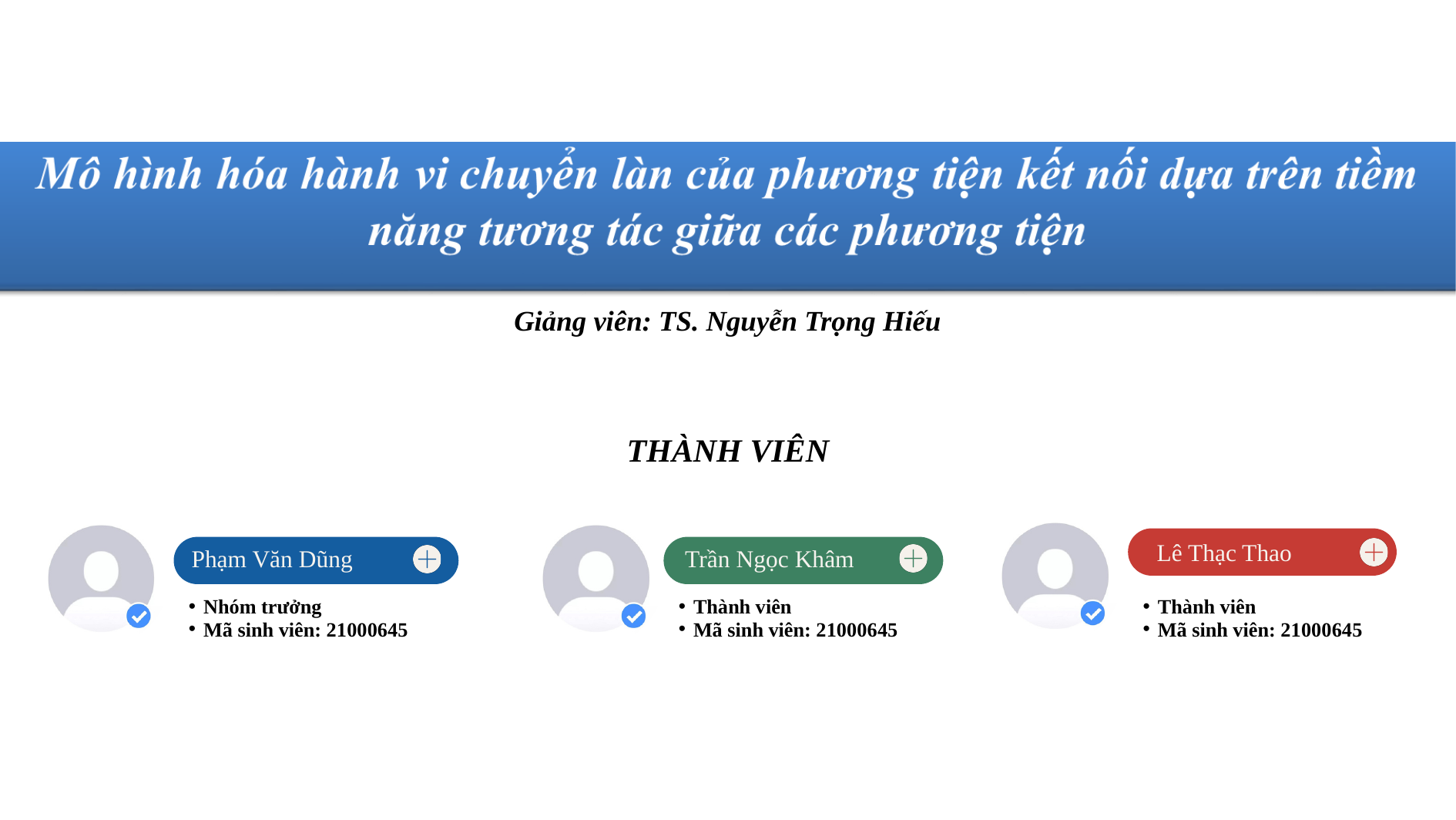

Giảng viên: TS. Nguyễn Trọng Hiếu
THÀNH VIÊN

Lê Thạc Thao

Phạm Văn Dũng
Trần Ngọc Khâm

Nhóm trưởng
Mã sinh viên: 21000645
Thành viên
Mã sinh viên: 21000645
Thành viên
Mã sinh viên: 21000645